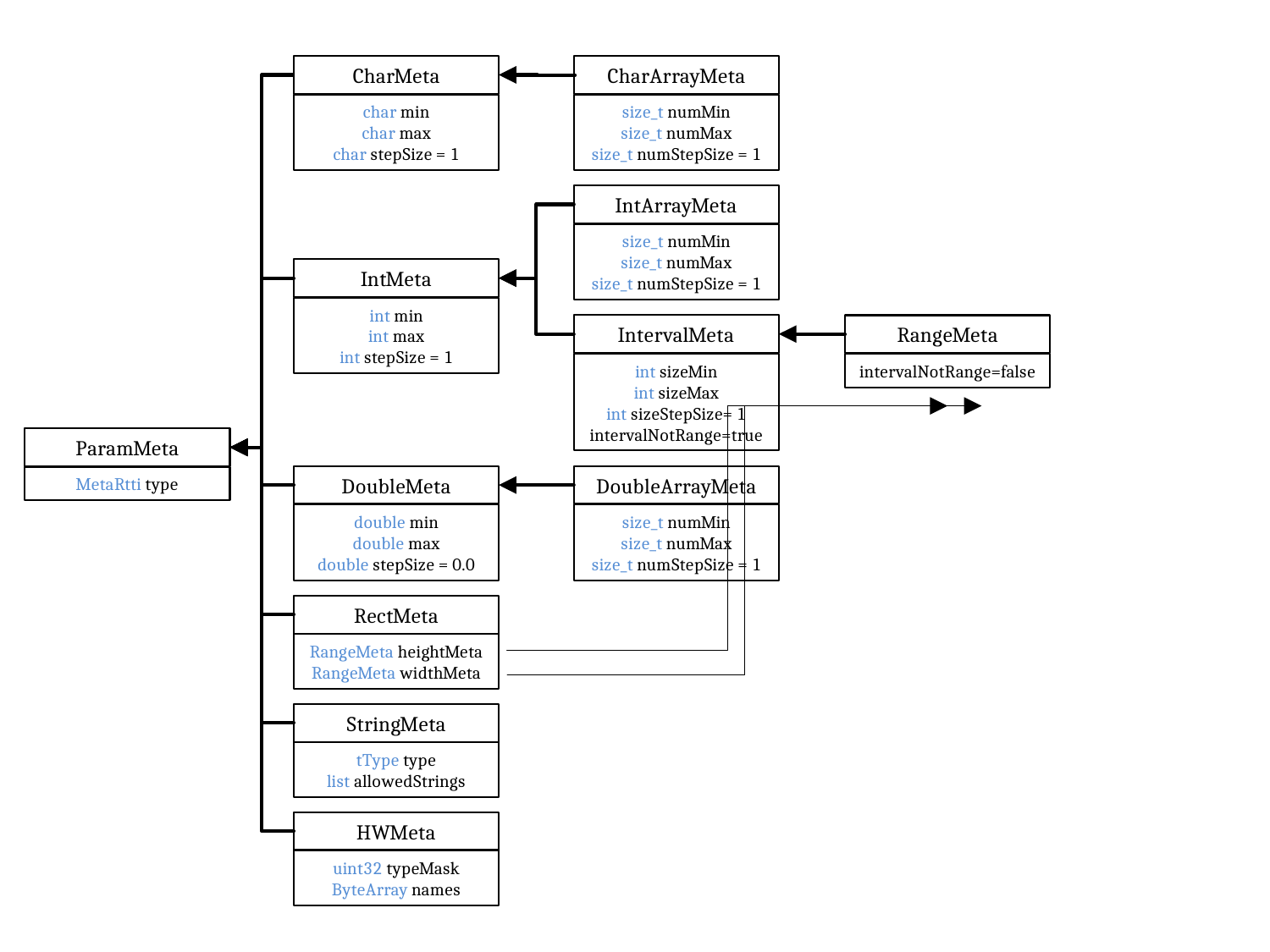

CharMeta
char min
char max
char stepSize = 1
CharArrayMeta
size_t numMin
size_t numMax
size_t numStepSize = 1
IntArrayMeta
size_t numMin
size_t numMax
size_t numStepSize = 1
IntMeta
int min
int max
int stepSize = 1
IntervalMeta
int sizeMin
int sizeMax
int sizeStepSize= 1
intervalNotRange=true
RangeMeta
intervalNotRange=false
ParamMeta
MetaRtti type
DoubleArrayMeta
size_t numMin
size_t numMax
size_t numStepSize = 1
DoubleMeta
double min
double max
double stepSize = 0.0
RectMeta
RangeMeta heightMeta
RangeMeta widthMeta
StringMeta
tType type
list allowedStrings
HWMeta
uint32 typeMask
ByteArray names